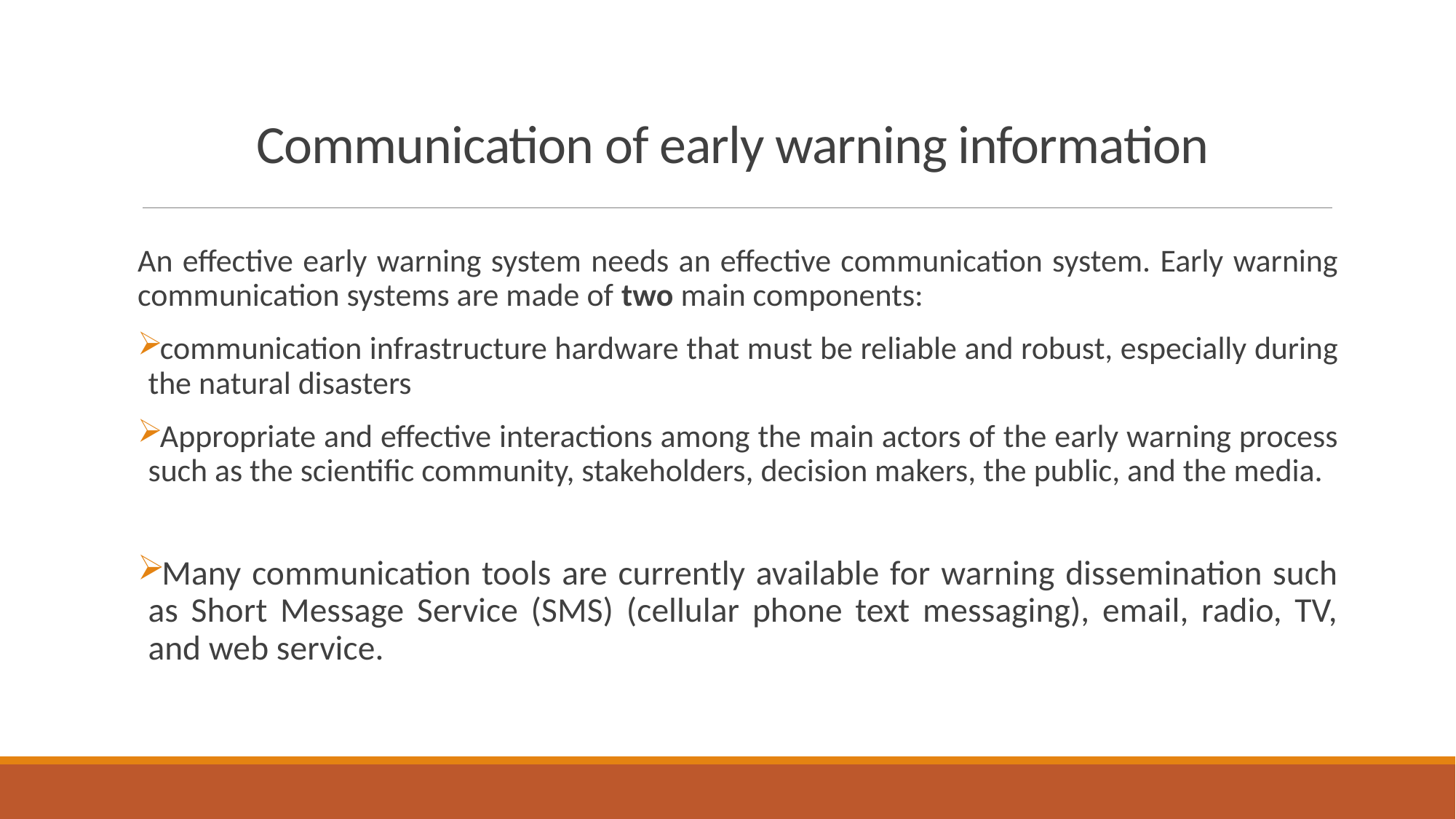

# Communication of early warning information
An effective early warning system needs an effective communication system. Early warning communication systems are made of two main components:
communication infrastructure hardware that must be reliable and robust, especially during the natural disasters
Appropriate and effective interactions among the main actors of the early warning process such as the scientific community, stakeholders, decision makers, the public, and the media.

Many communication tools are currently available for warning dissemination such as Short Message Service (SMS) (cellular phone text messaging), email, radio, TV, and web service.